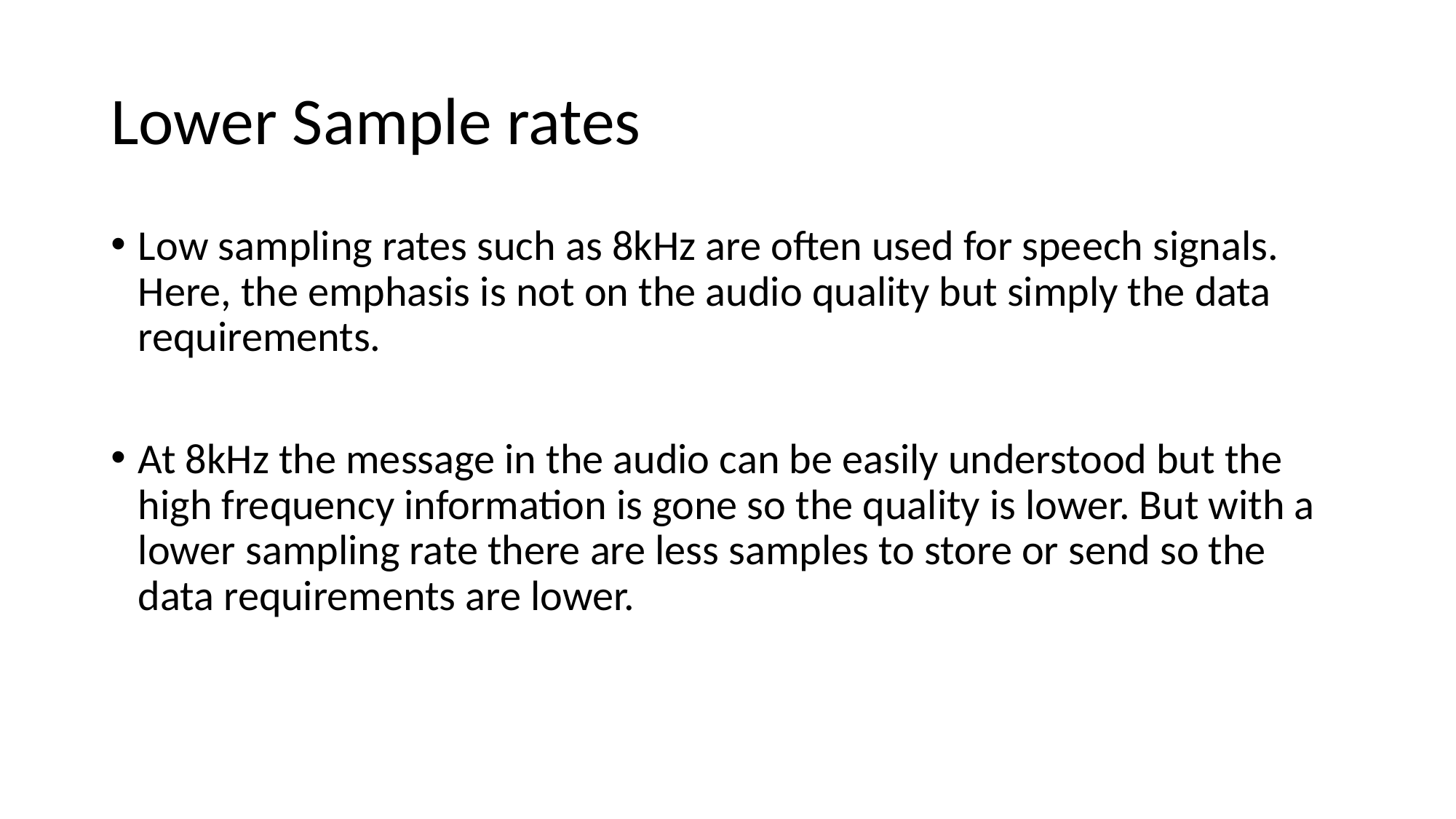

# Lower Sample rates
Low sampling rates such as 8kHz are often used for speech signals. Here, the emphasis is not on the audio quality but simply the data requirements.

At 8kHz the message in the audio can be easily understood but the high frequency information is gone so the quality is lower. But with a lower sampling rate there are less samples to store or send so the data requirements are lower.